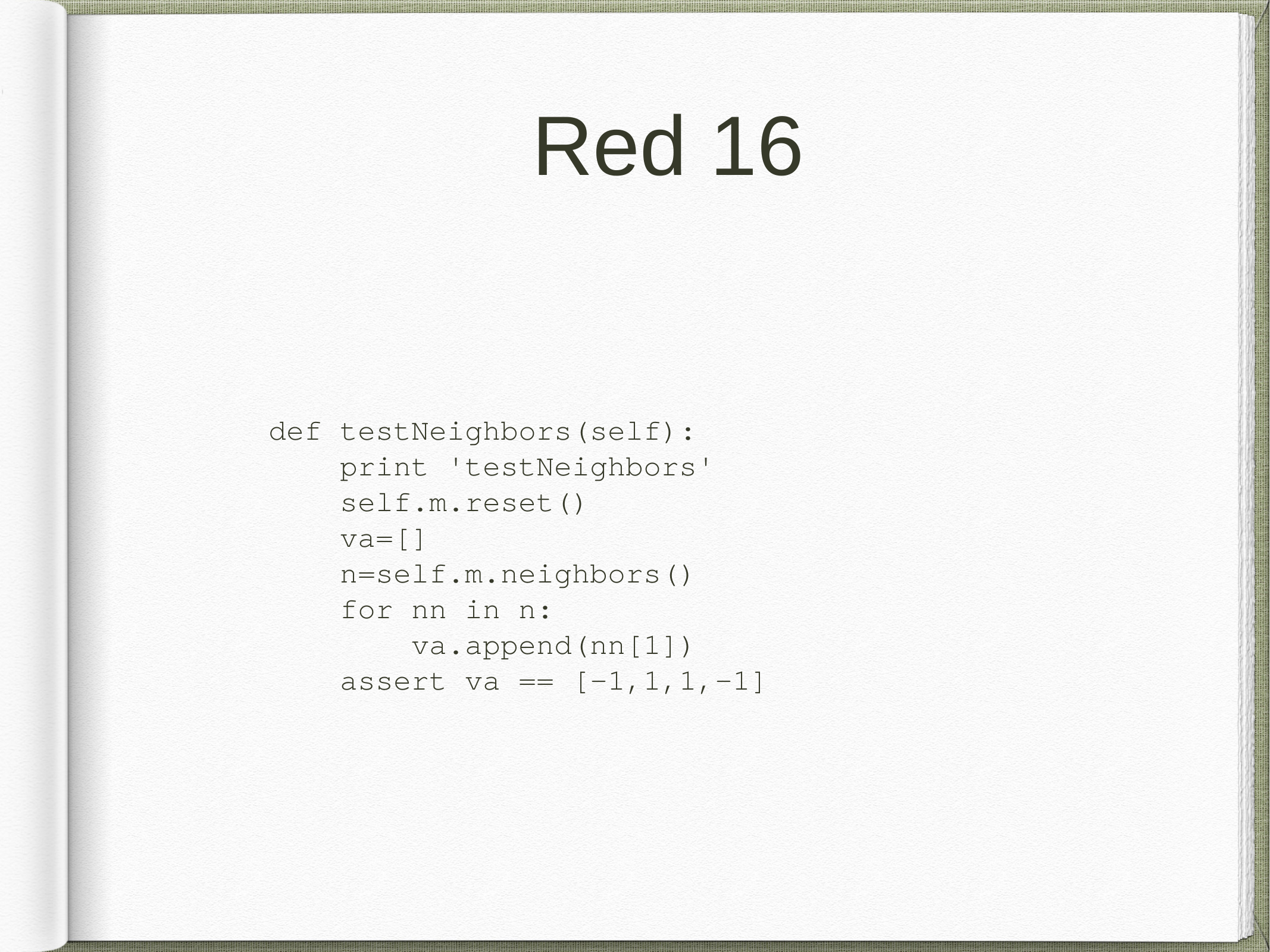

# Red 16
    def testNeighbors(self):
        print 'testNeighbors'
        self.m.reset()
        va=[]
        n=self.m.neighbors()
        for nn in n:
            va.append(nn[1])
        assert va == [-1,1,1,-1]